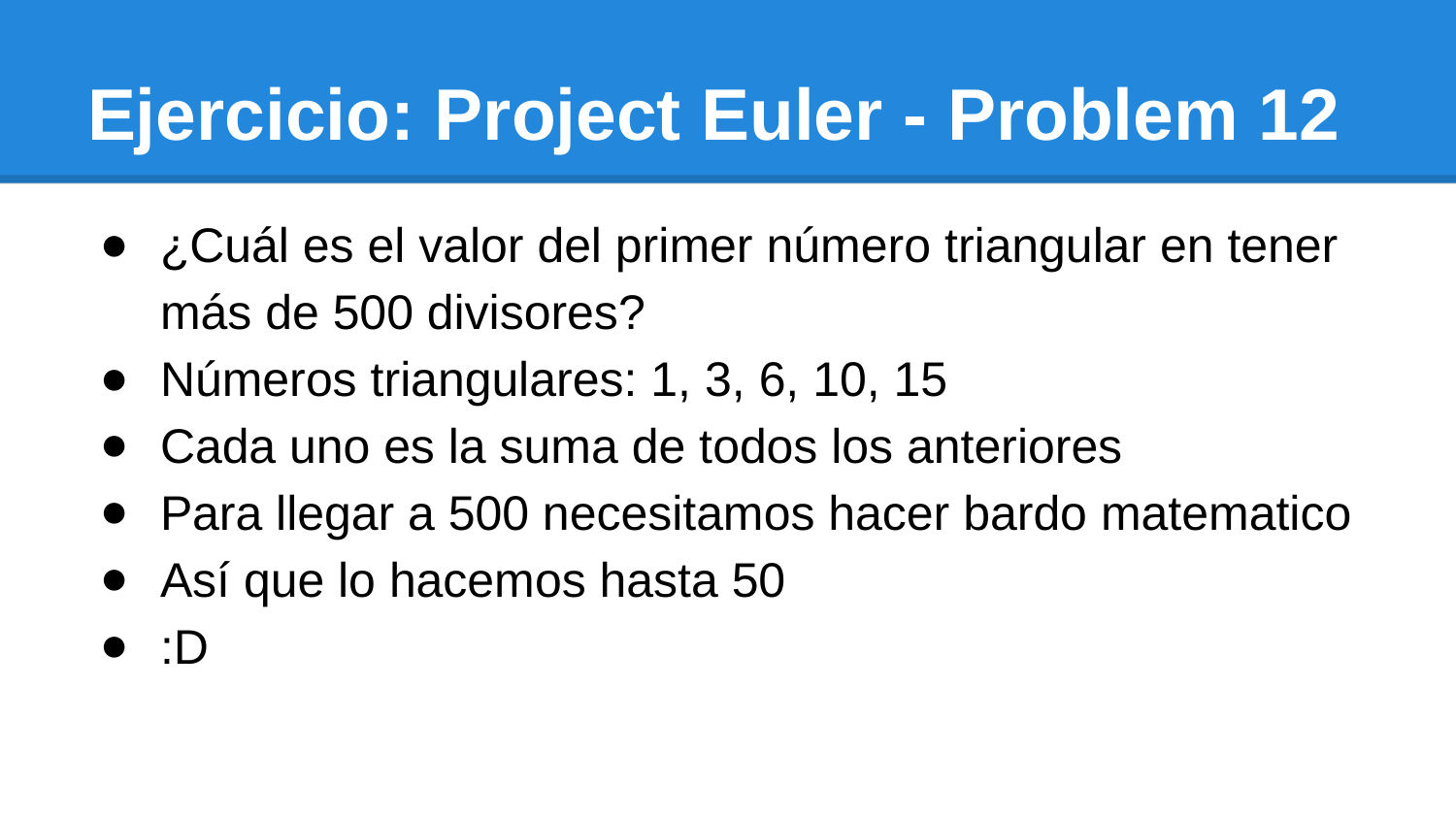

# Ejercicio: Project Euler - Problem 12
¿Cuál es el valor del primer número triangular en tener más de 500 divisores?
Números triangulares: 1, 3, 6, 10, 15
Cada uno es la suma de todos los anteriores
Para llegar a 500 necesitamos hacer bardo matematico
Así que lo hacemos hasta 50
:D